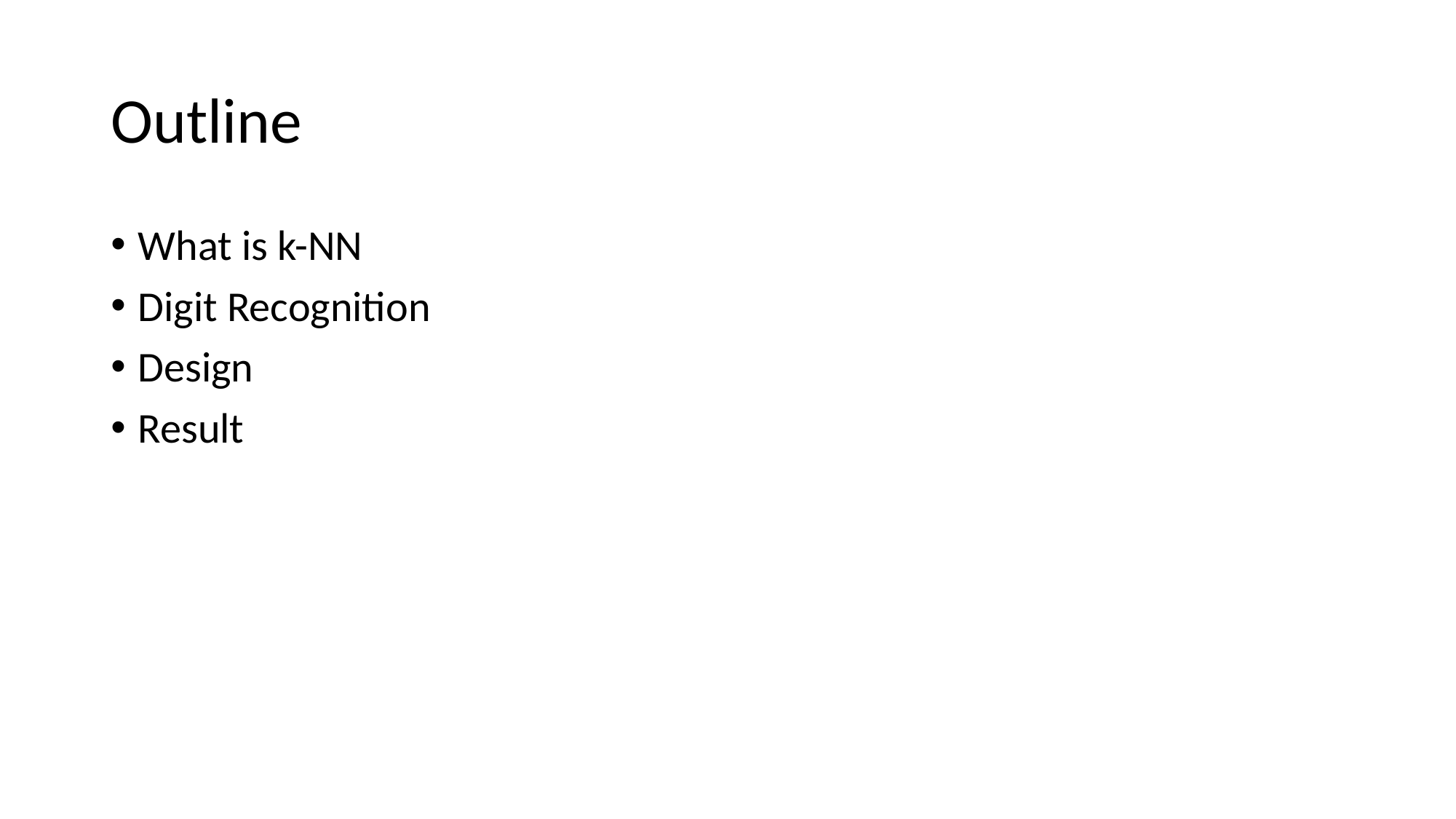

# Outline
What is k-NN
Digit Recognition
Design
Result